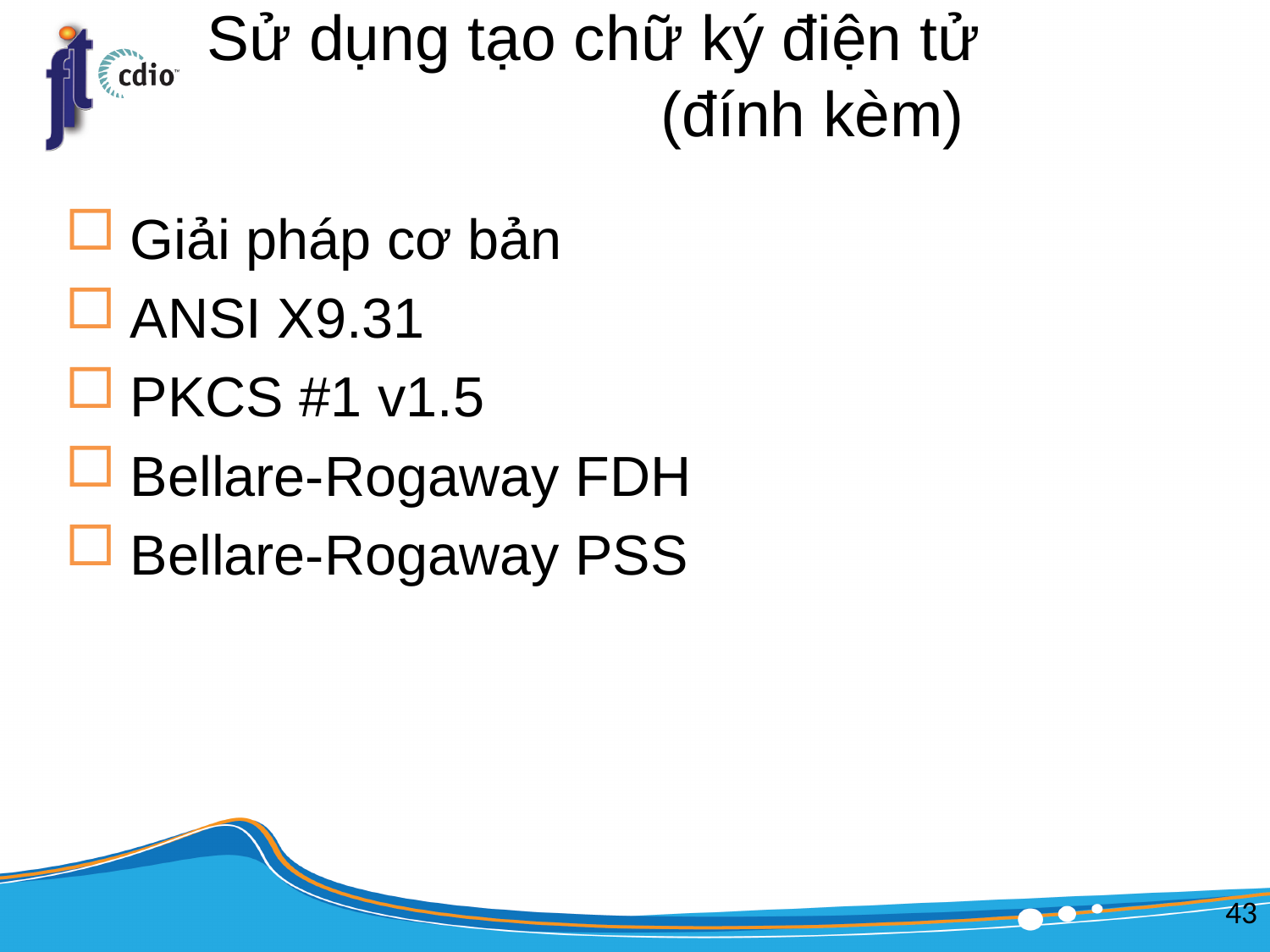

# Sử dụng tạo chữ ký điện tử                          (đính kèm)
Giải pháp cơ bản
ANSI X9.31
PKCS #1 v1.5
Bellare-Rogaway FDH
Bellare-Rogaway PSS
43